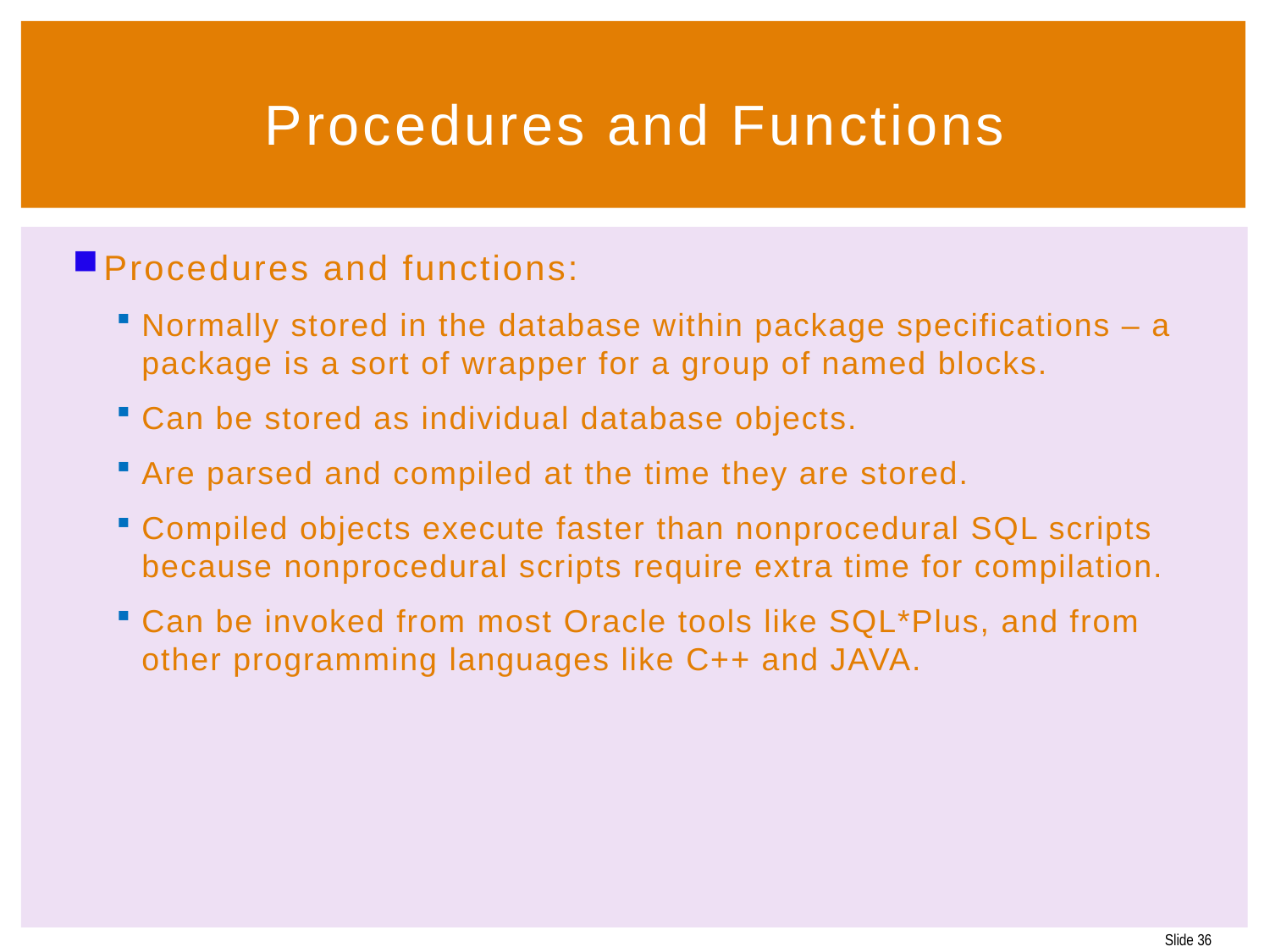

# Procedures and Functions
Procedures and functions:
Normally stored in the database within package specifications – a package is a sort of wrapper for a group of named blocks.
Can be stored as individual database objects.
Are parsed and compiled at the time they are stored.
Compiled objects execute faster than nonprocedural SQL scripts because nonprocedural scripts require extra time for compilation.
Can be invoked from most Oracle tools like SQL*Plus, and from other programming languages like C++ and JAVA.